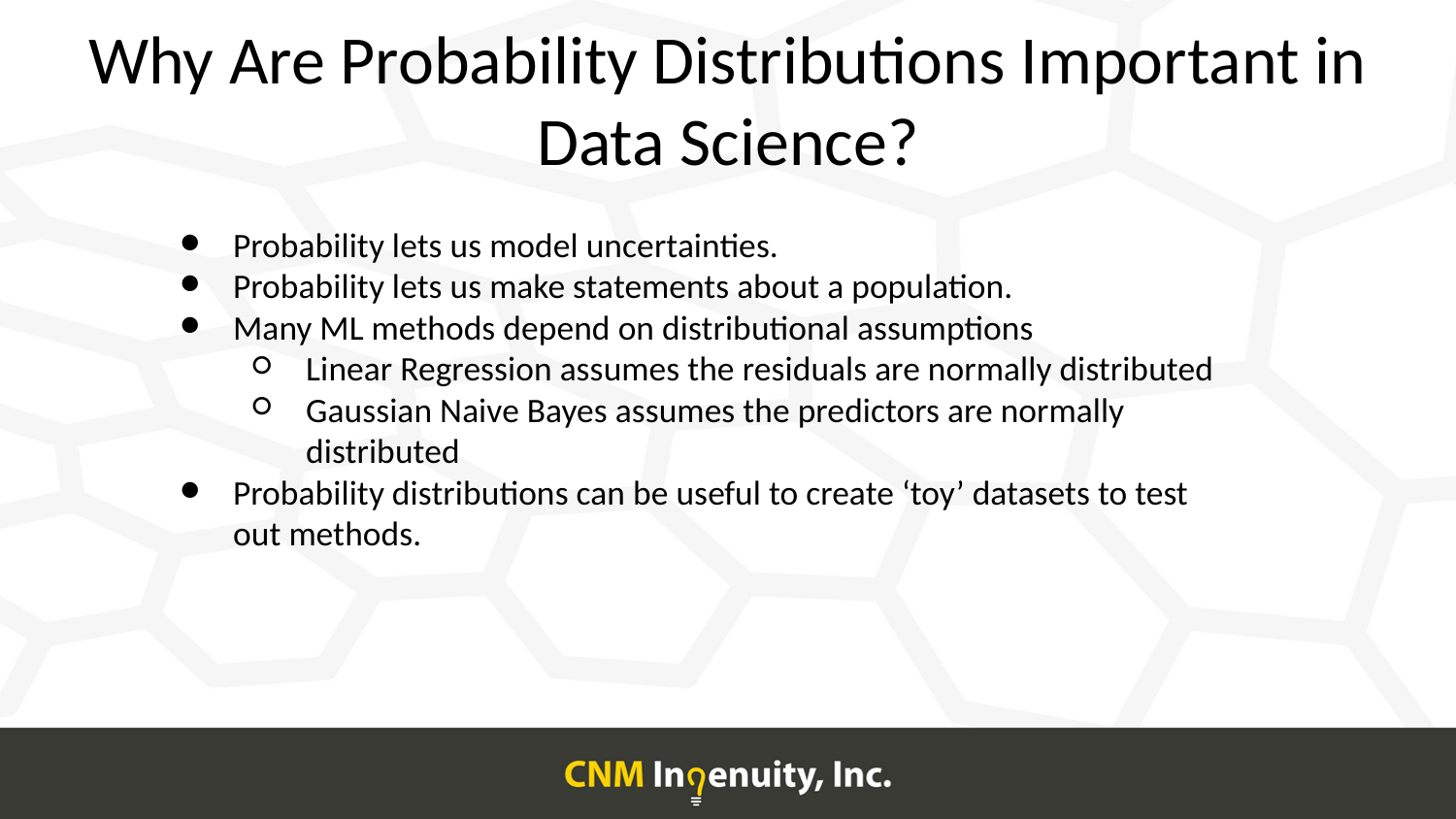

# Why Are Probability Distributions Important in Data Science?
Probability lets us model uncertainties.
Probability lets us make statements about a population.
Many ML methods depend on distributional assumptions
Linear Regression assumes the residuals are normally distributed
Gaussian Naive Bayes assumes the predictors are normally distributed
Probability distributions can be useful to create ‘toy’ datasets to test out methods.